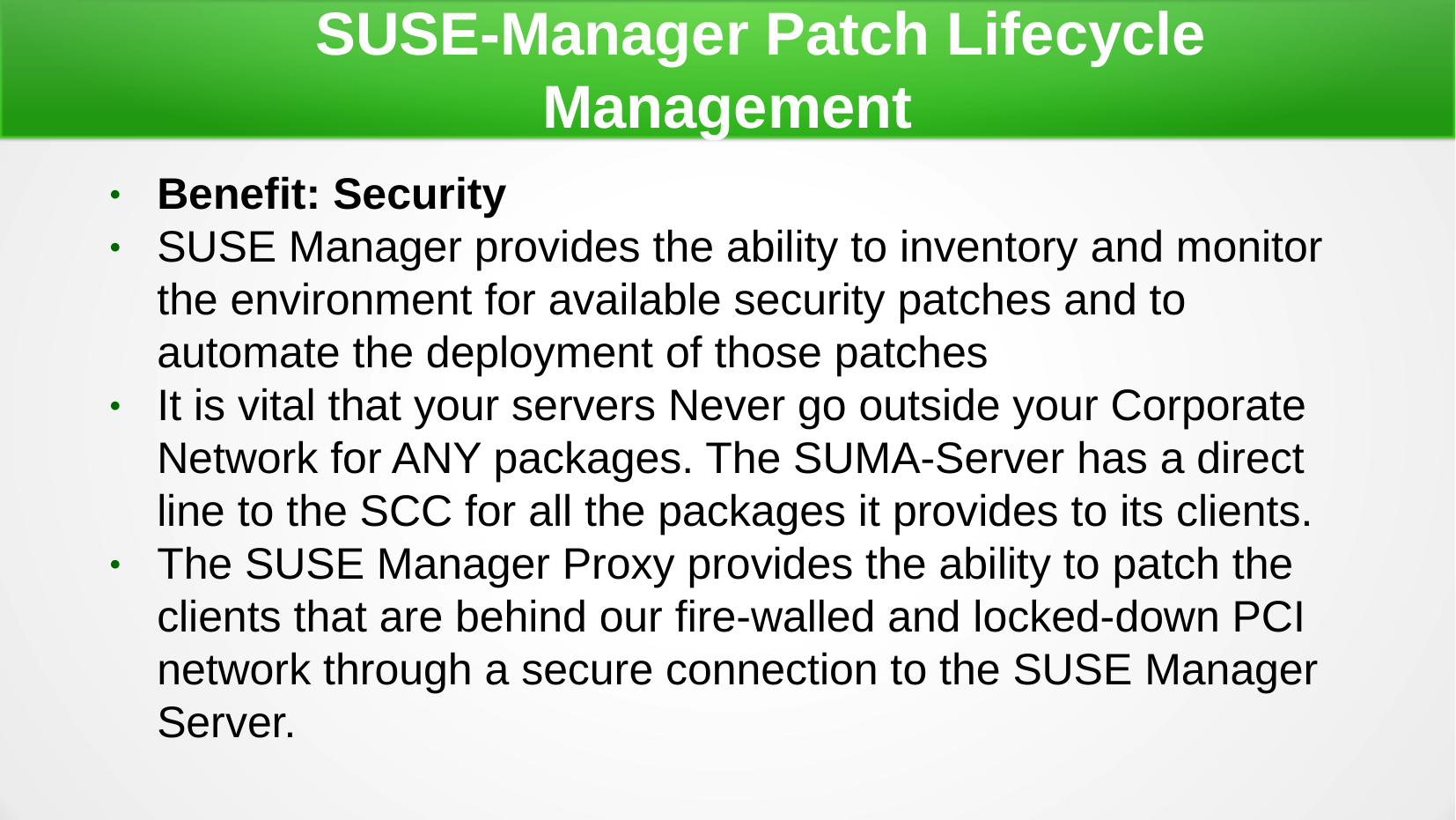

SUSE-Manager Patch Lifecycle Management
Benefit: Security
SUSE Manager provides the ability to inventory and monitor the environment for available security patches and to automate the deployment of those patches
It is vital that your servers Never go outside your Corporate Network for ANY packages. The SUMA-Server has a direct line to the SCC for all the packages it provides to its clients.
The SUSE Manager Proxy provides the ability to patch the clients that are behind our fire-walled and locked-down PCI network through a secure connection to the SUSE Manager Server.